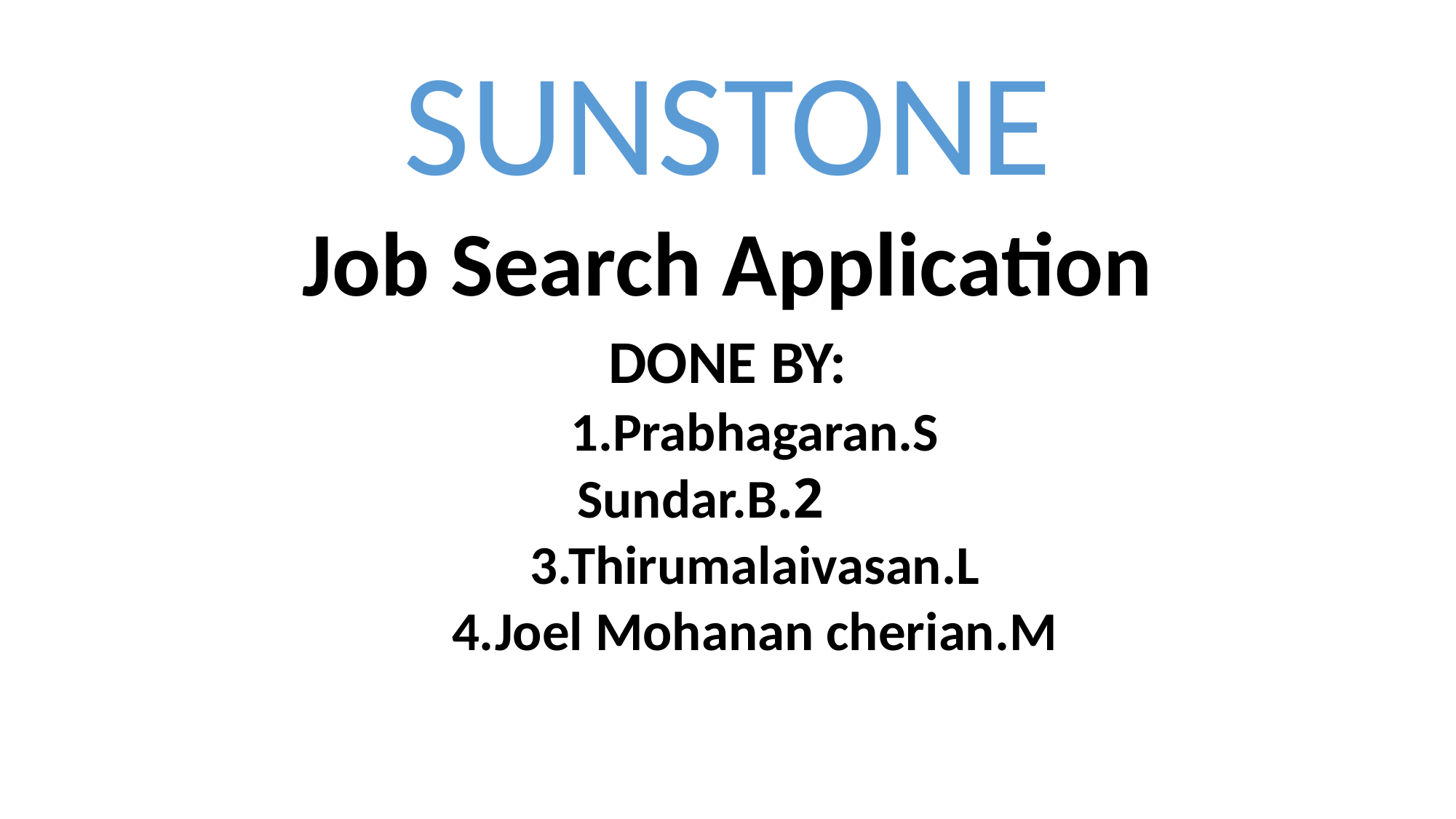

# SUNSTONE
Job Search Application
DONE BY:
1.Prabhagaran.S
2.Sundar.B
3.Thirumalaivasan.L
4.Joel Mohanan cherian.M